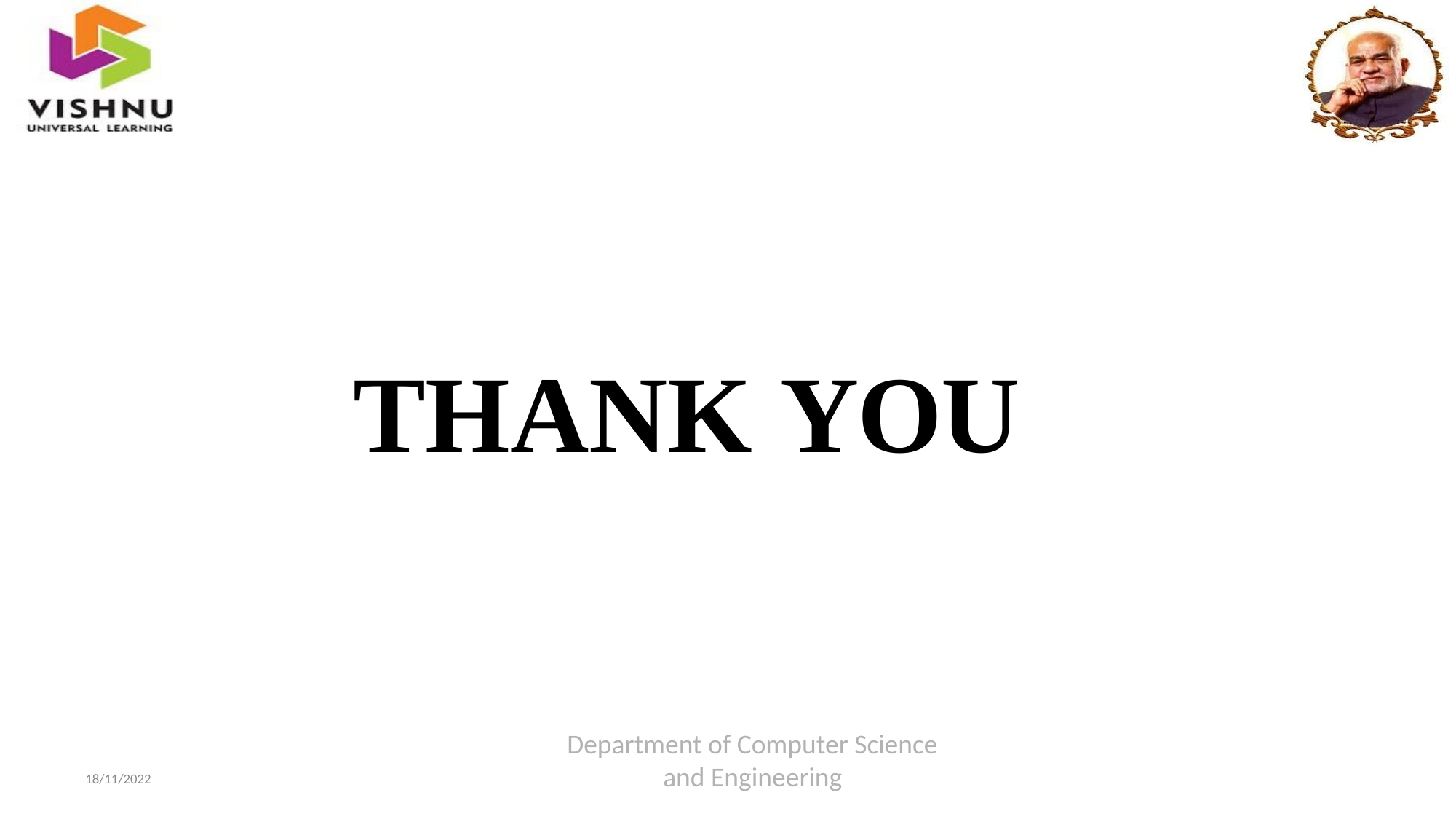

# THANK YOU
Department of Computer Science and Engineering
18/11/2022